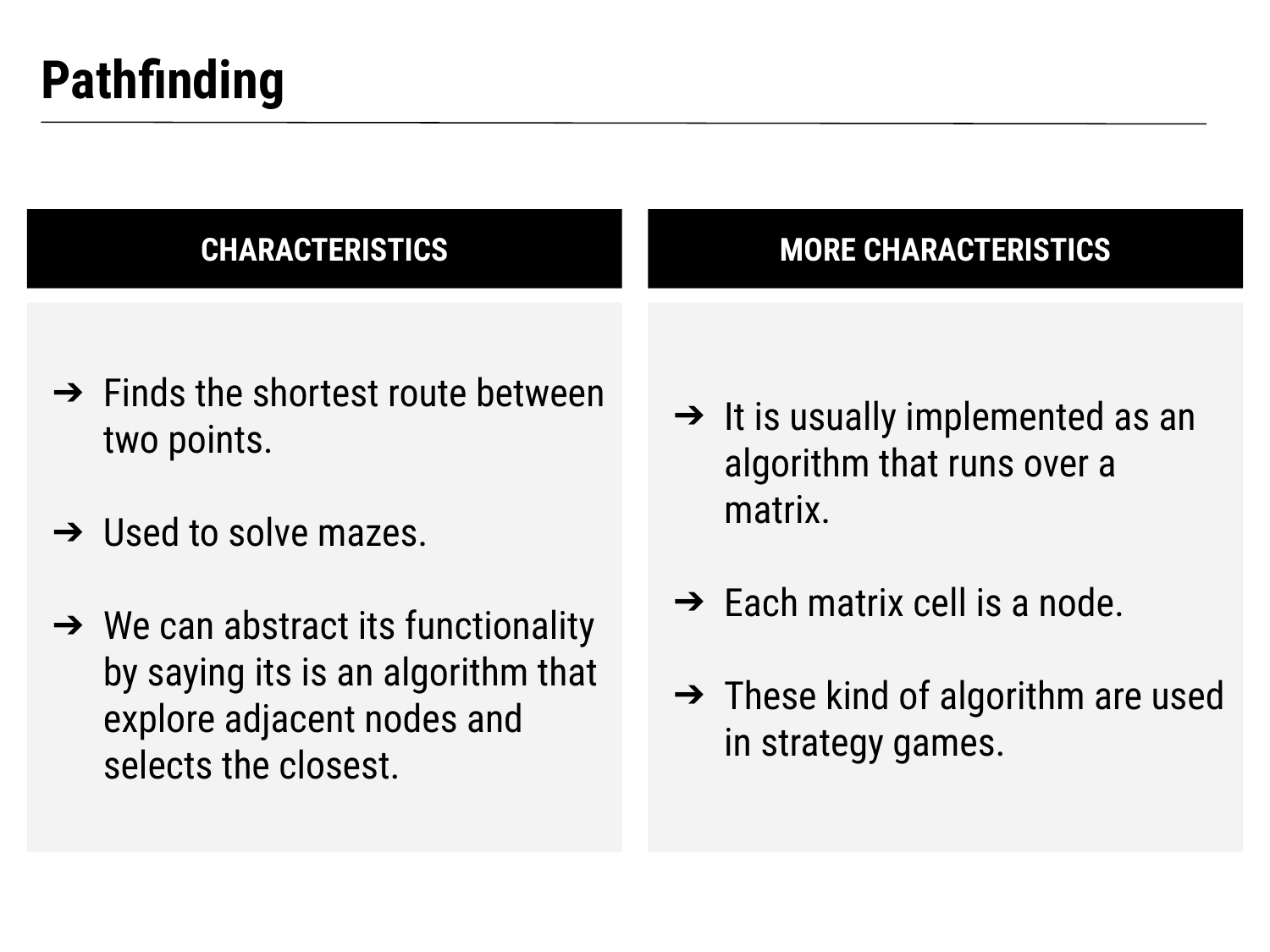

# Pathfinding
CHARACTERISTICS
MORE CHARACTERISTICS
Finds the shortest route between two points.

Used to solve mazes.

We can abstract its functionality by saying its is an algorithm that explore adjacent nodes and selects the closest.
It is usually implemented as an algorithm that runs over a matrix.

Each matrix cell is a node.

These kind of algorithm are used in strategy games.